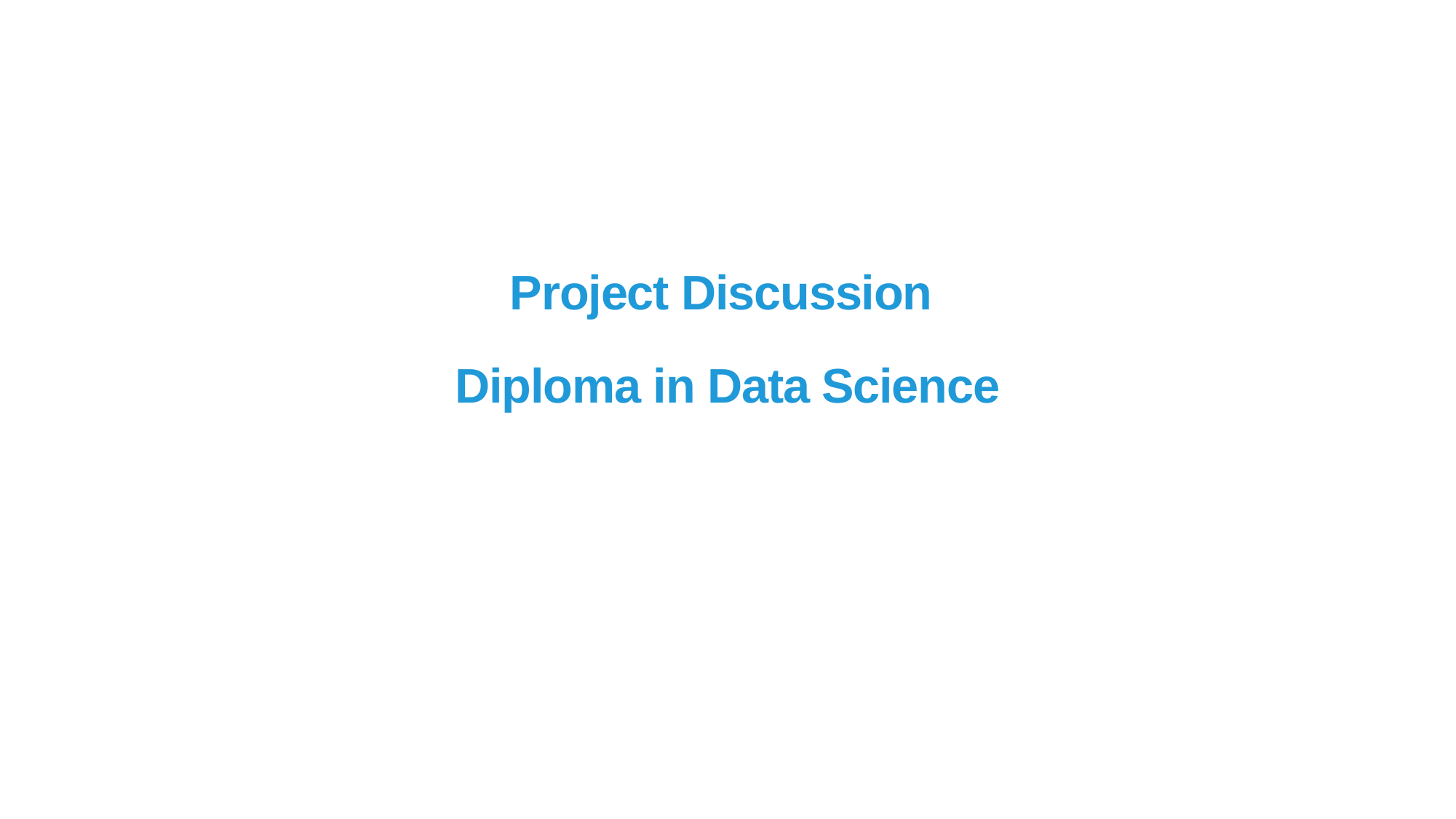

# Project Discussion Diploma in Data Science